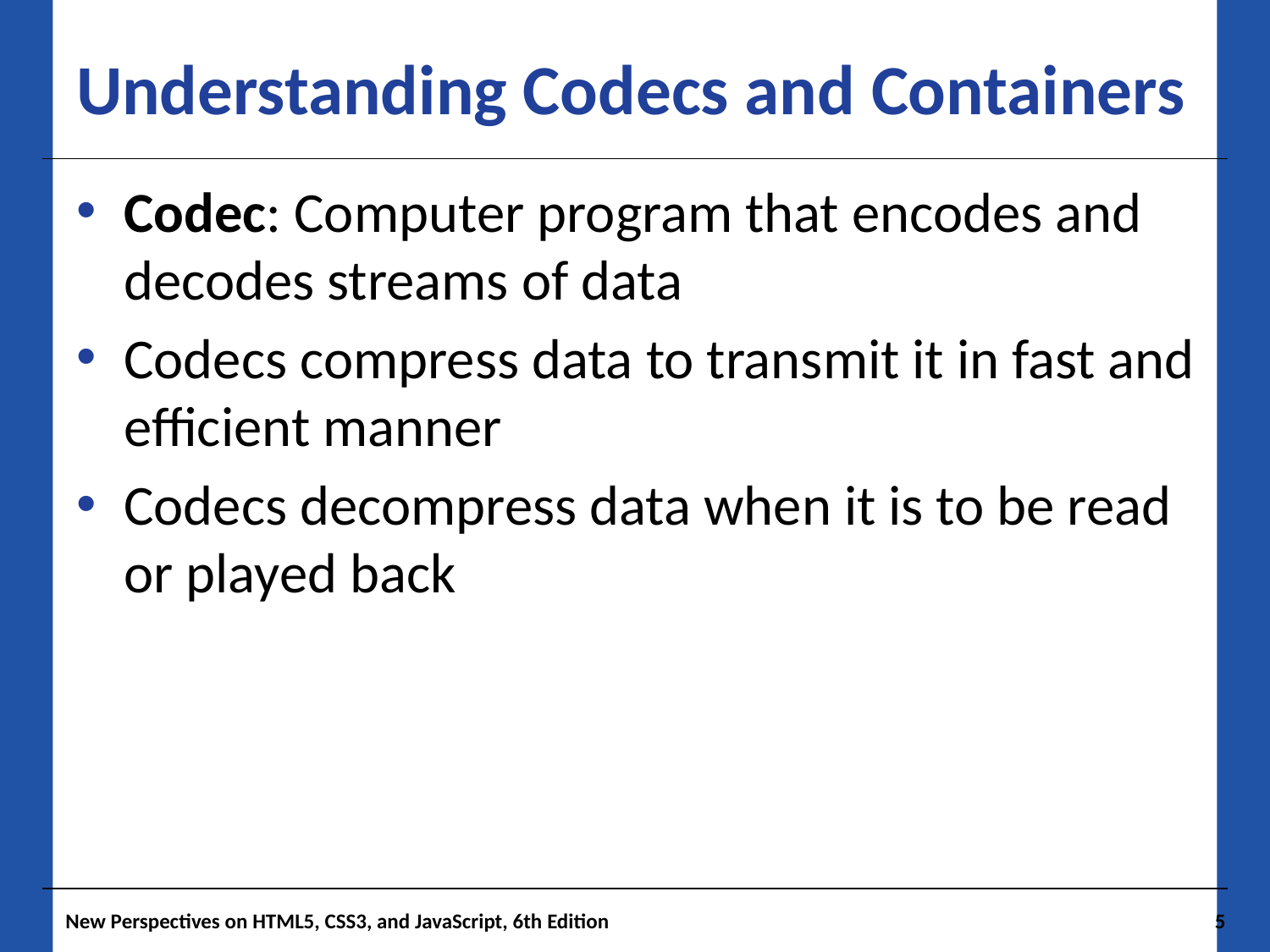

# Understanding Codecs and Containers
Codec: Computer program that encodes and decodes streams of data
Codecs compress data to transmit it in fast and efficient manner
Codecs decompress data when it is to be read or played back
New Perspectives on HTML5, CSS3, and JavaScript, 6th Edition
5